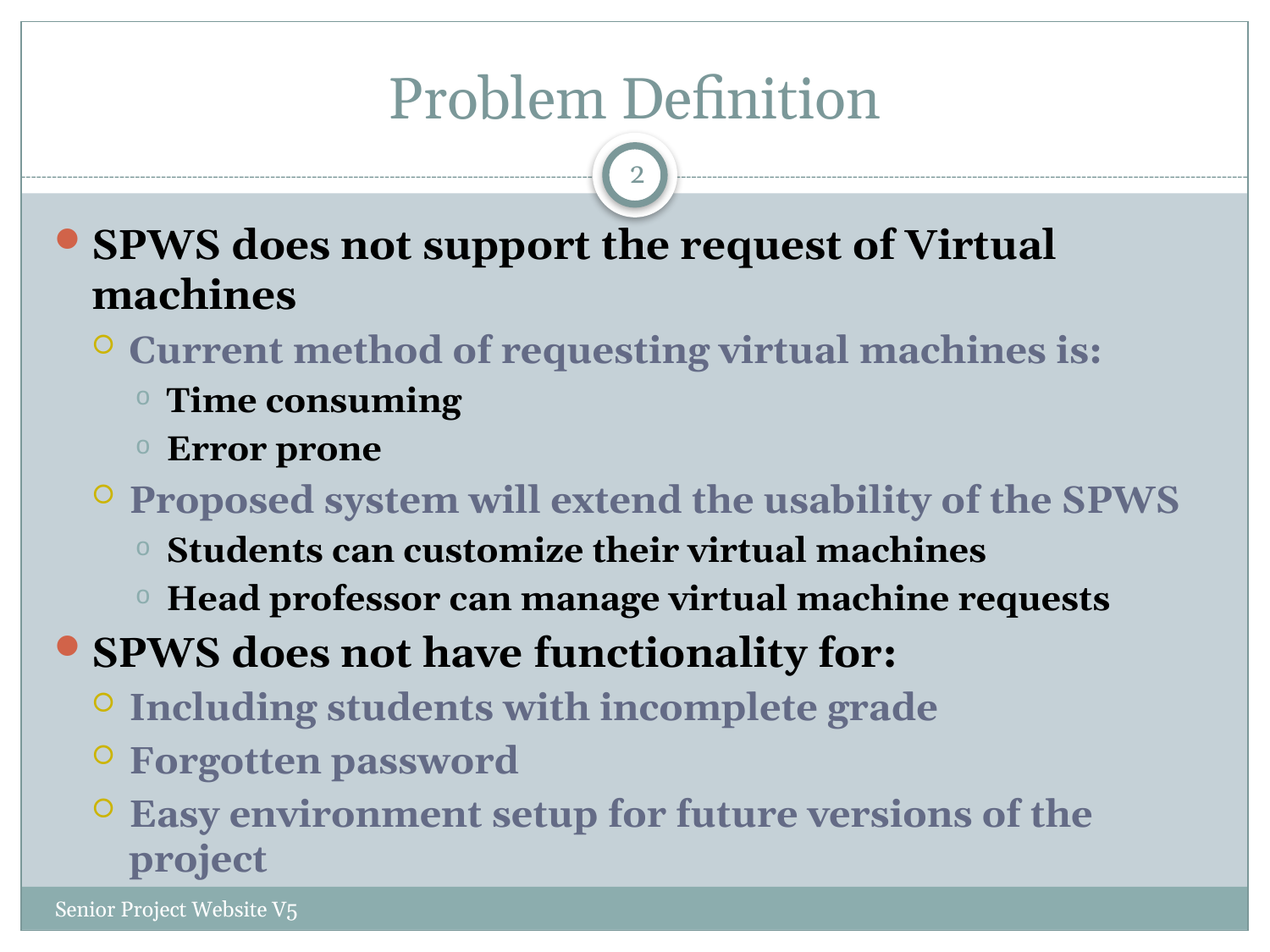

# Problem Definition
2
SPWS does not support the request of Virtual machines
Current method of requesting virtual machines is:
Time consuming
Error prone
Proposed system will extend the usability of the SPWS
Students can customize their virtual machines
Head professor can manage virtual machine requests
SPWS does not have functionality for:
Including students with incomplete grade
Forgotten password
Easy environment setup for future versions of the project

Senior Project Website V5